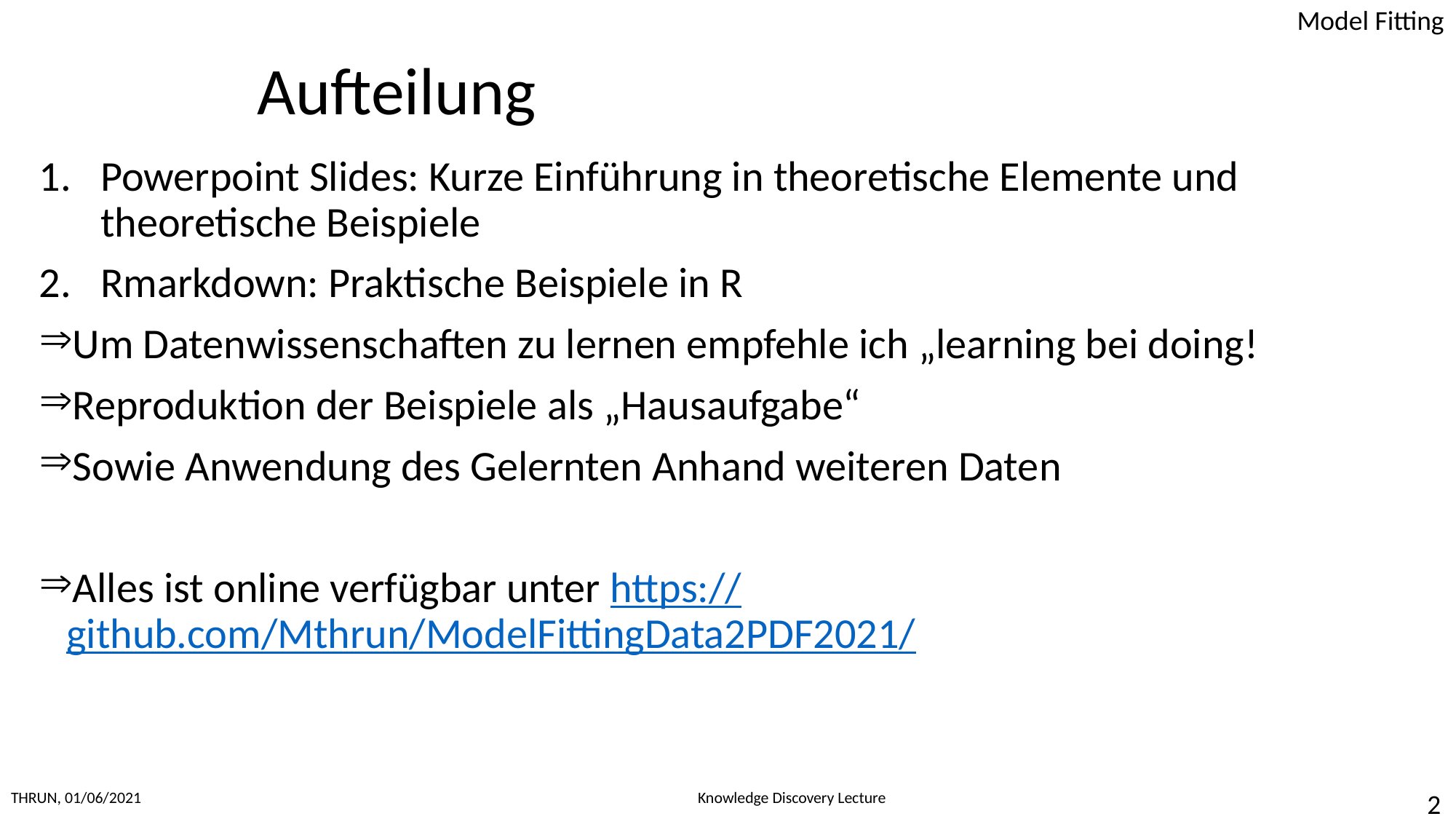

# Aufteilung
Powerpoint Slides: Kurze Einführung in theoretische Elemente und theoretische Beispiele
Rmarkdown: Praktische Beispiele in R
Um Datenwissenschaften zu lernen empfehle ich „learning bei doing!
Reproduktion der Beispiele als „Hausaufgabe“
Sowie Anwendung des Gelernten Anhand weiteren Daten

Alles ist online verfügbar unter https://github.com/Mthrun/ModelFittingData2PDF2021/